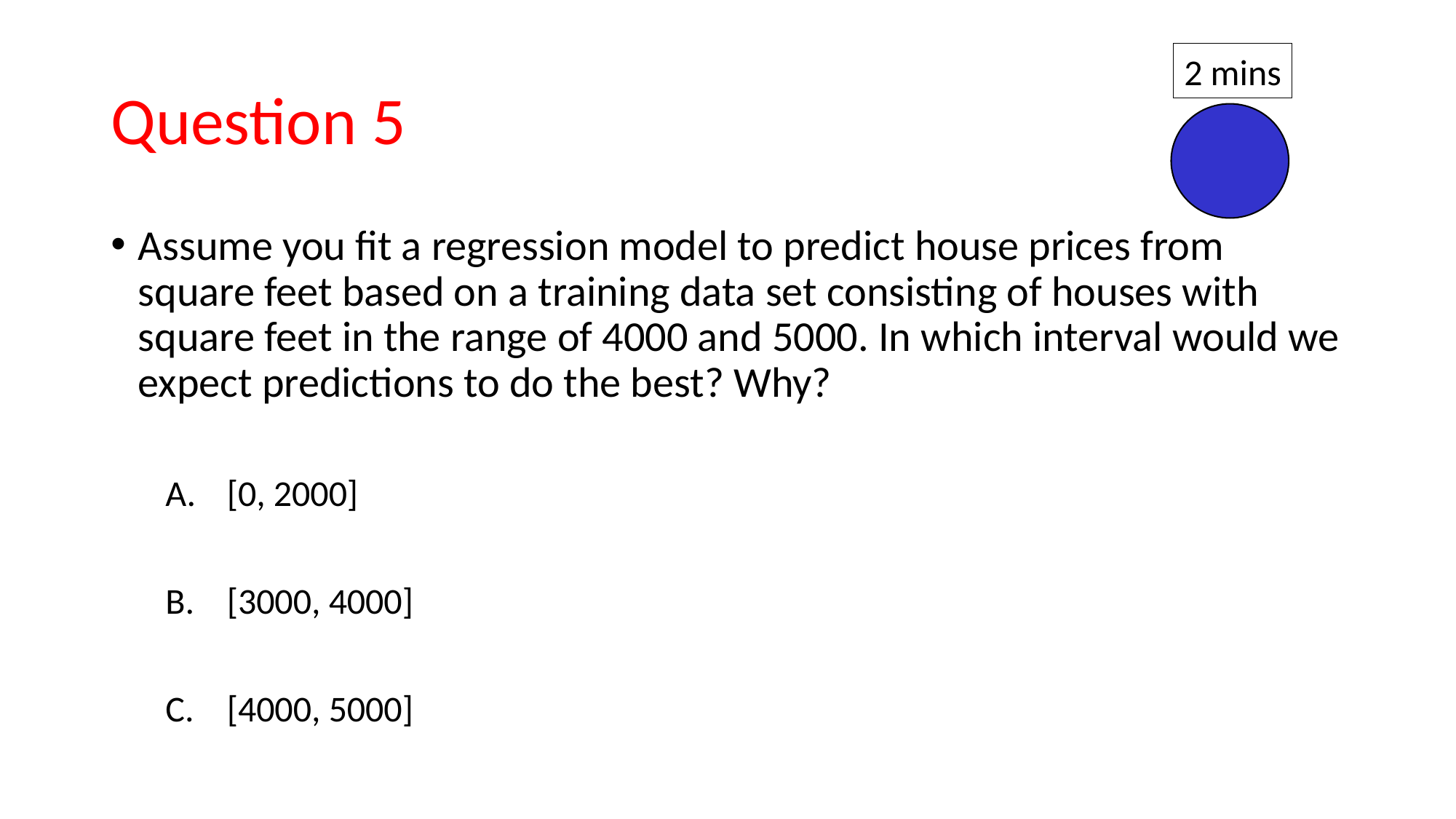

# Question 5
2 mins

Assume you fit a regression model to predict house prices from square feet based on a training data set consisting of houses with square feet in the range of 4000 and 5000. In which interval would we expect predictions to do the best? Why?

[0, 2000]

[3000, 4000]

[4000, 5000]